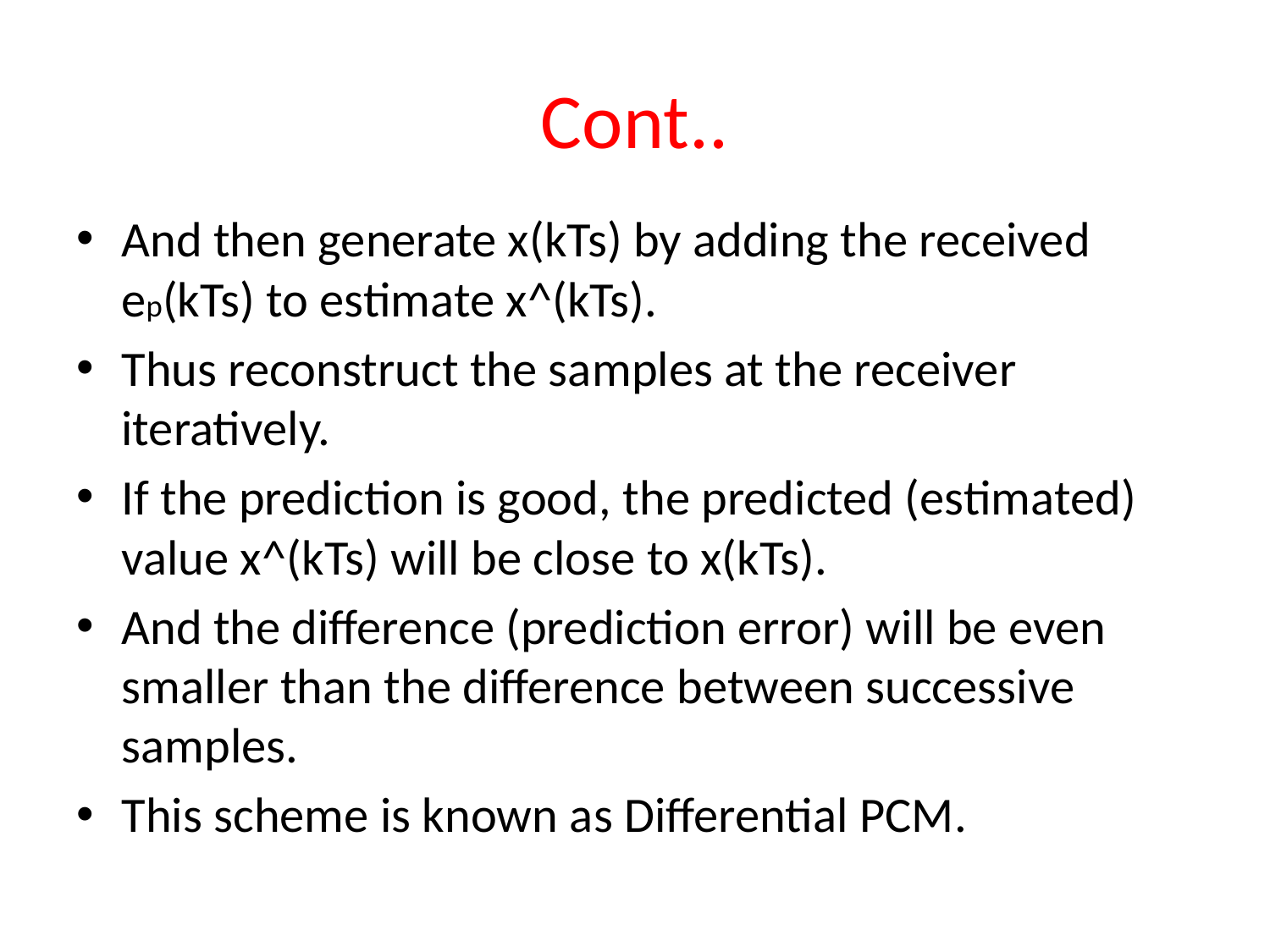

# Cont..
And then generate x(kTs) by adding the received ep(kTs) to estimate x^(kTs).
Thus reconstruct the samples at the receiver iteratively.
If the prediction is good, the predicted (estimated) value x^(kTs) will be close to x(kTs).
And the difference (prediction error) will be even smaller than the difference between successive samples.
This scheme is known as Differential PCM.